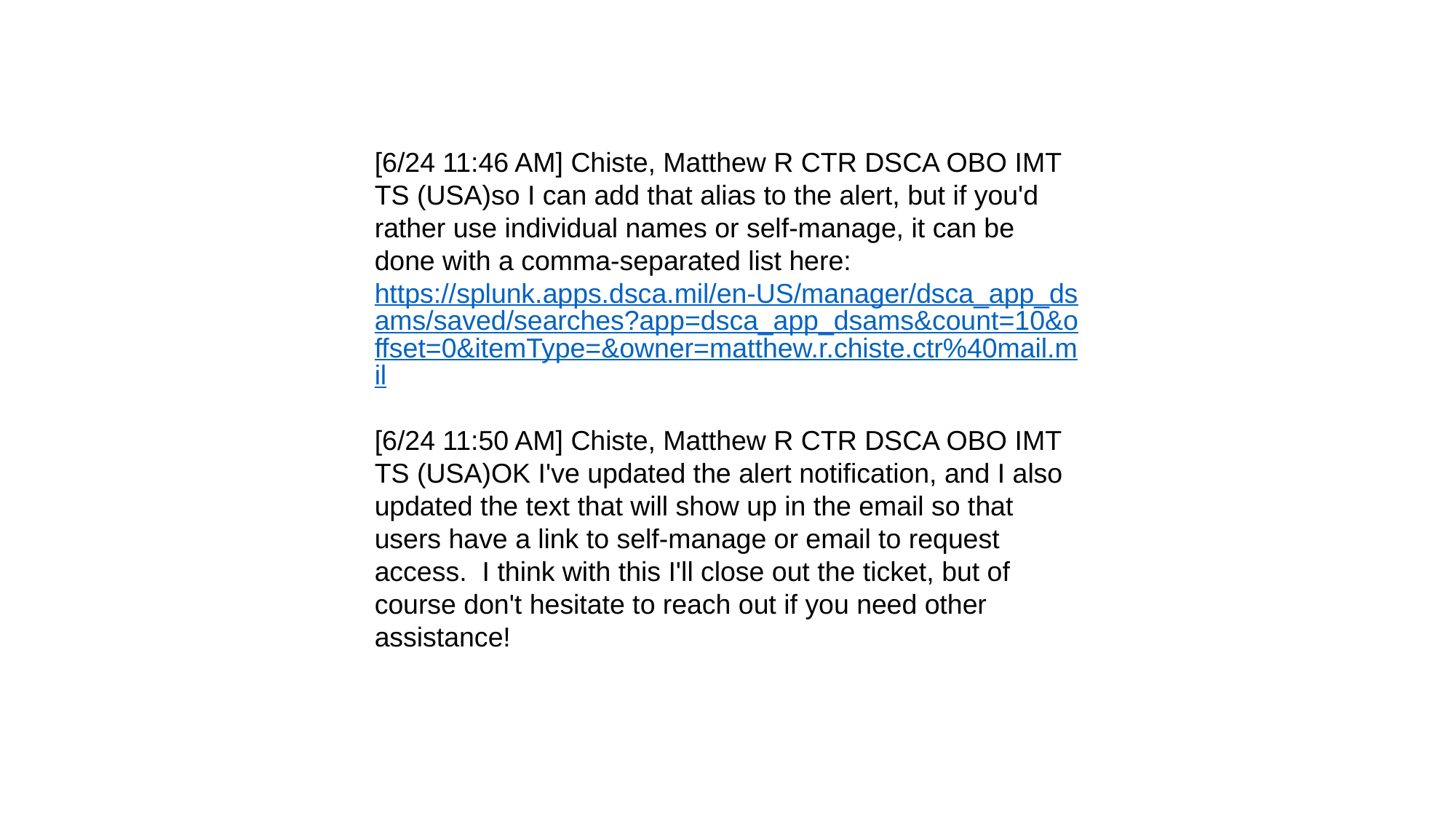

[6/24 11:46 AM] Chiste, Matthew R CTR DSCA OBO IMT TS (USA)so I can add that alias to the alert, but if you'd rather use individual names or self-manage, it can be done with a comma-separated list here: https://splunk.apps.dsca.mil/en-US/manager/dsca_app_dsams/saved/searches?app=dsca_app_dsams&count=10&offset=0&itemType=&owner=matthew.r.chiste.ctr%40mail.mil
​
[6/24 11:50 AM] Chiste, Matthew R CTR DSCA OBO IMT TS (USA)OK I've updated the alert notification, and I also updated the text that will show up in the email so that users have a link to self-manage or email to request access.  I think with this I'll close out the ticket, but of course don't hesitate to reach out if you need other assistance!